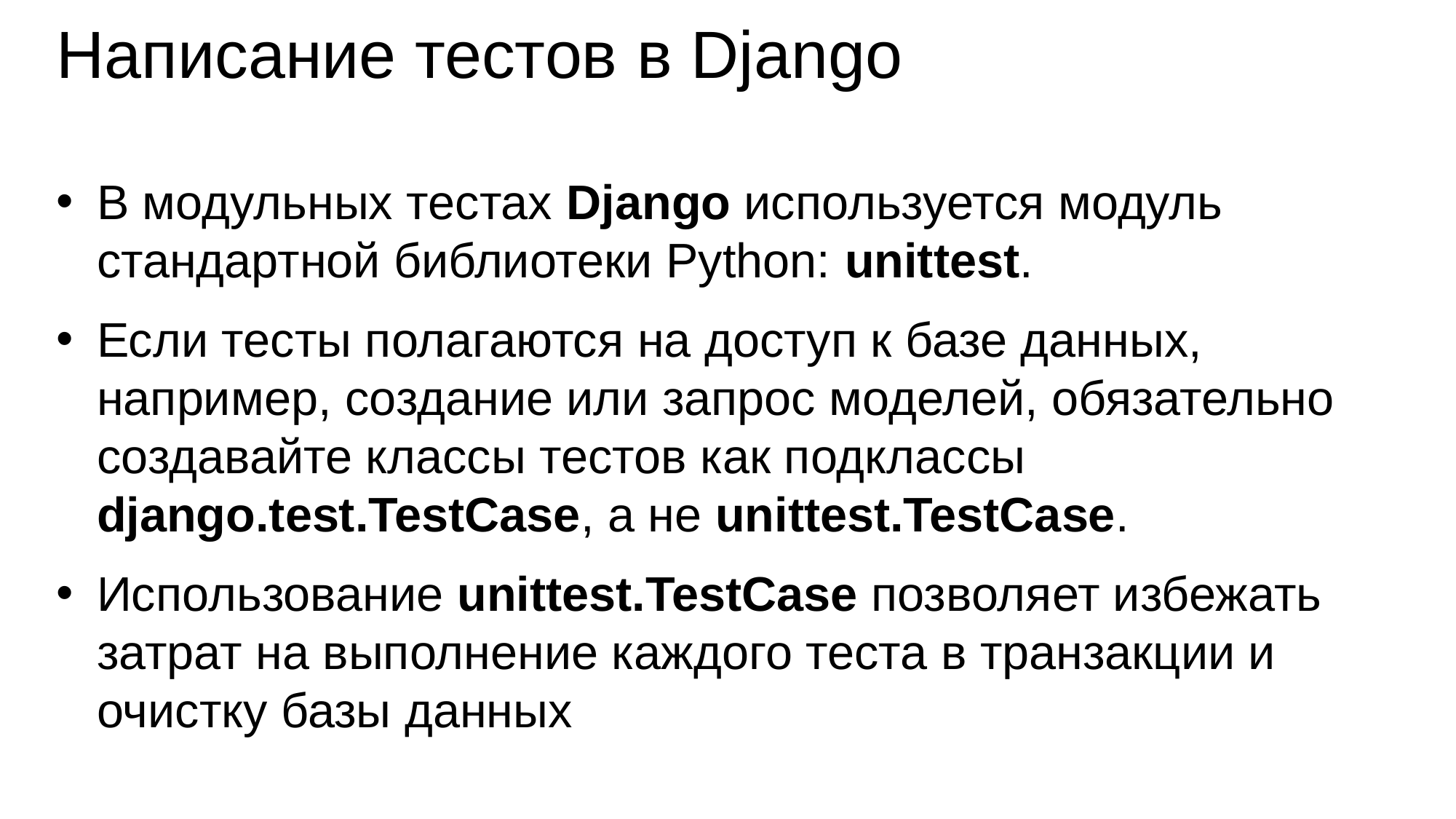

# Написание тестов в Django
В модульных тестах Django используется модуль стандартной библиотеки Python: unittest.
Если тесты полагаются на доступ к базе данных, например, создание или запрос моделей, обязательно создавайте классы тестов как подклассы django.test.TestCase, а не unittest.TestCase.
Использование unittest.TestCase позволяет избежать затрат на выполнение каждого теста в транзакции и очистку базы данных